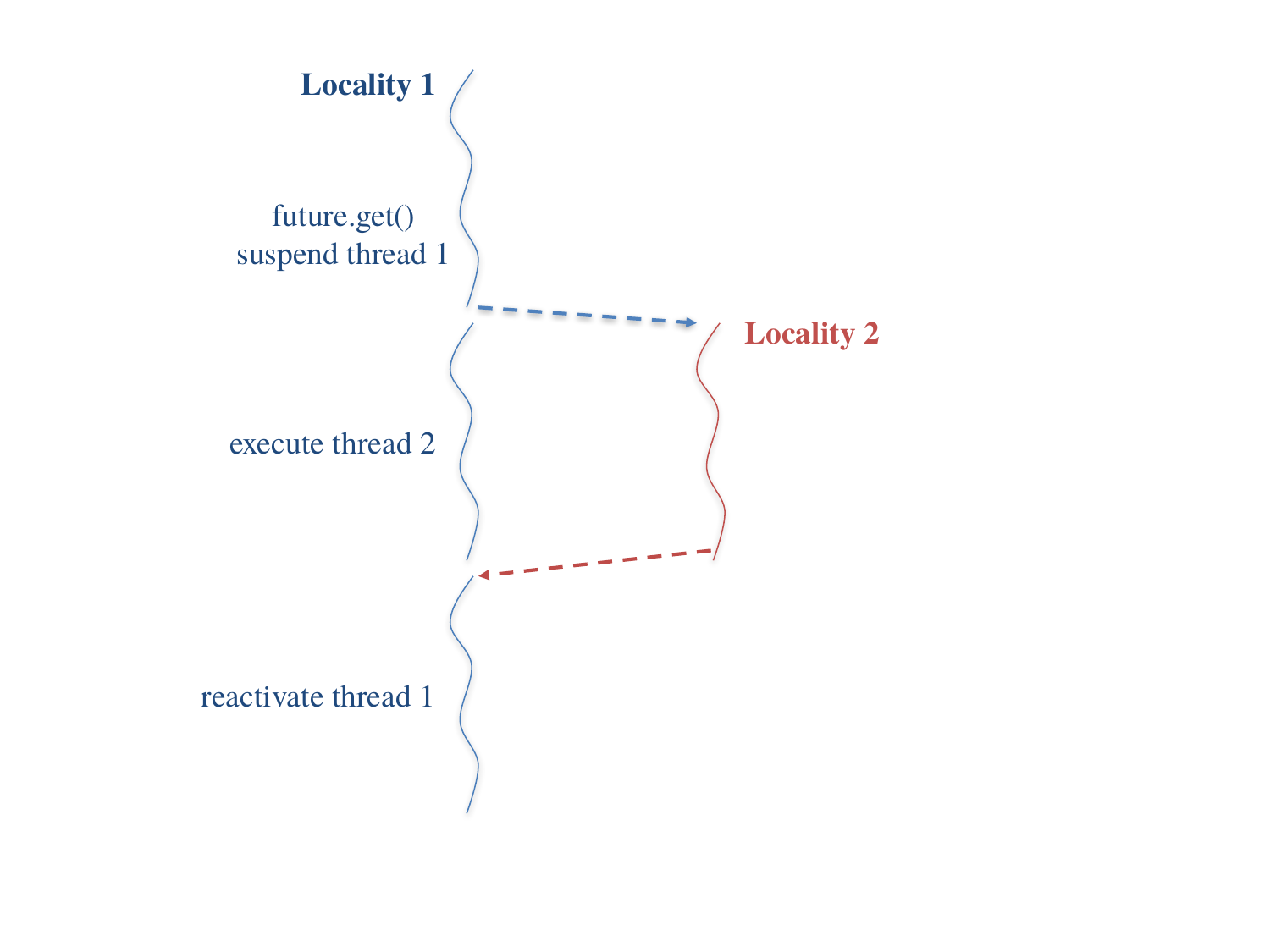

Locality 1

future.get()
suspend thread 1
Locality 2

execute thread 2

reactivate thread 1